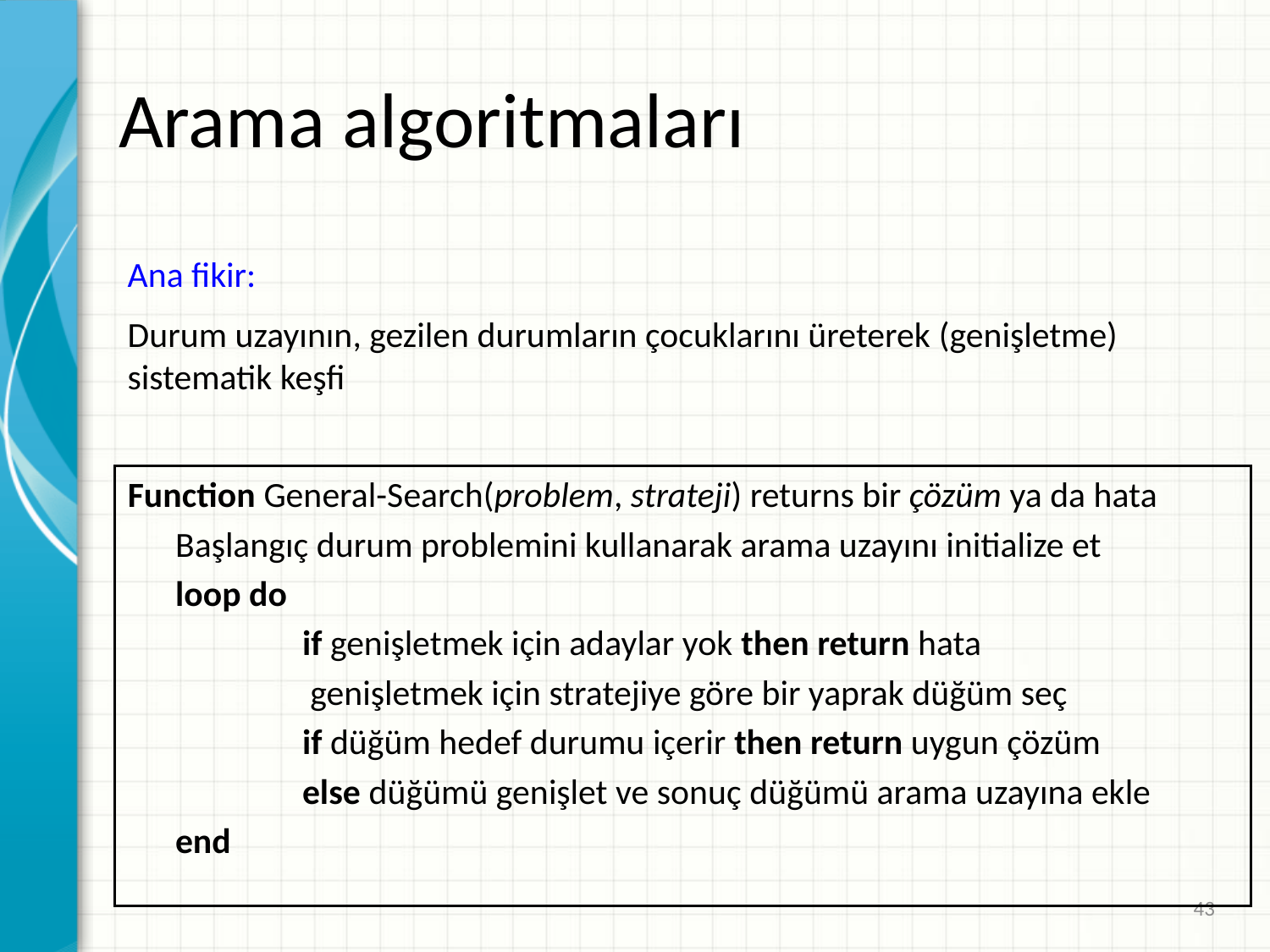

# Arama algoritmaları

Ana fikir:
Durum uzayının, gezilen durumların çocuklarını üreterek (genişletme) sistematik keşfi
Function General-Search(problem, strateji) returns bir çözüm ya da hata
	Başlangıç durum problemini kullanarak arama uzayını initialize et
	loop do
		if genişletmek için adaylar yok then return hata
		 genişletmek için stratejiye göre bir yaprak düğüm seç
		if düğüm hedef durumu içerir then return uygun çözüm
		else düğümü genişlet ve sonuç düğümü arama uzayına ekle
	end
43